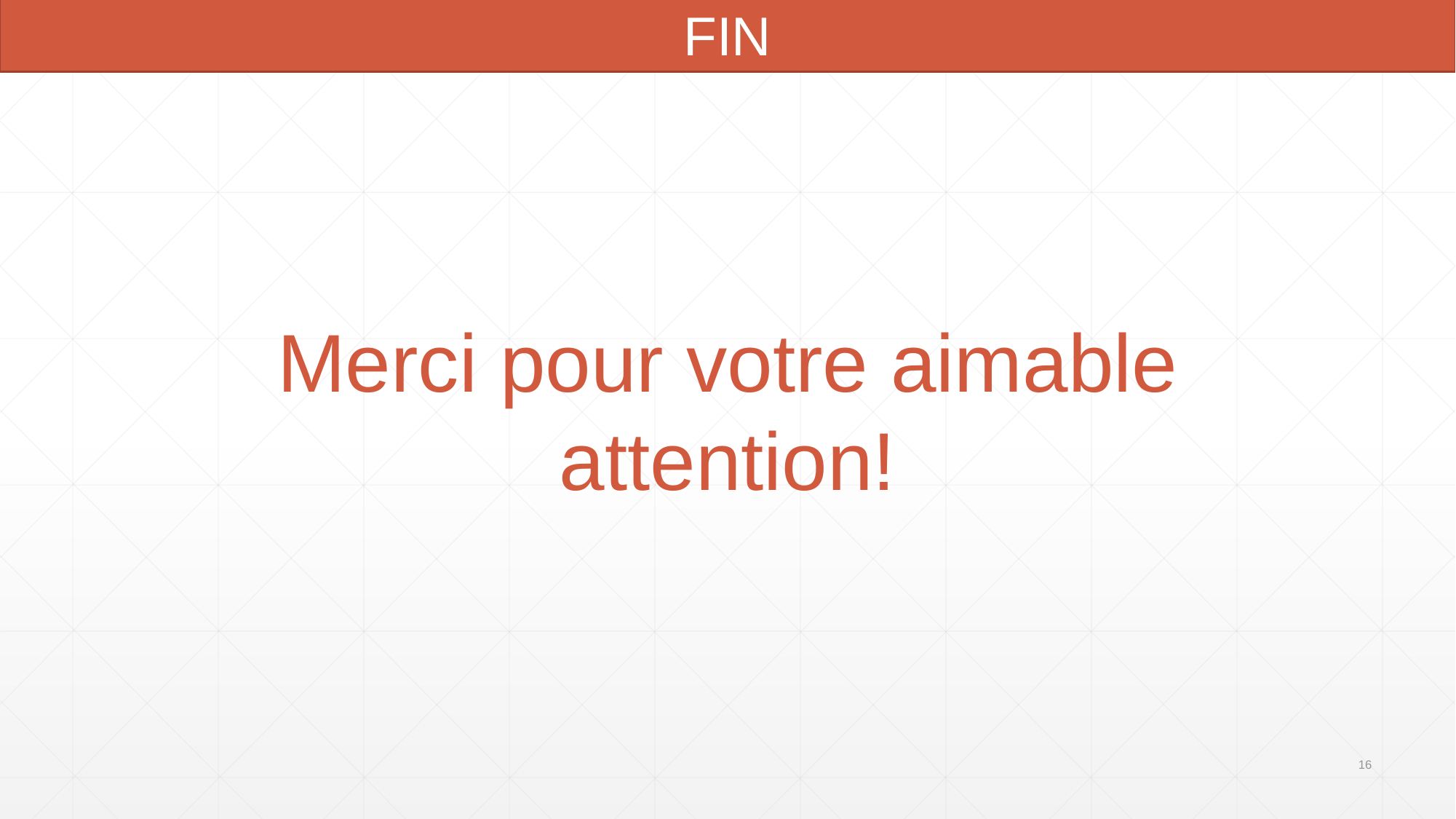

FIN
Merci pour votre aimable attention!
16